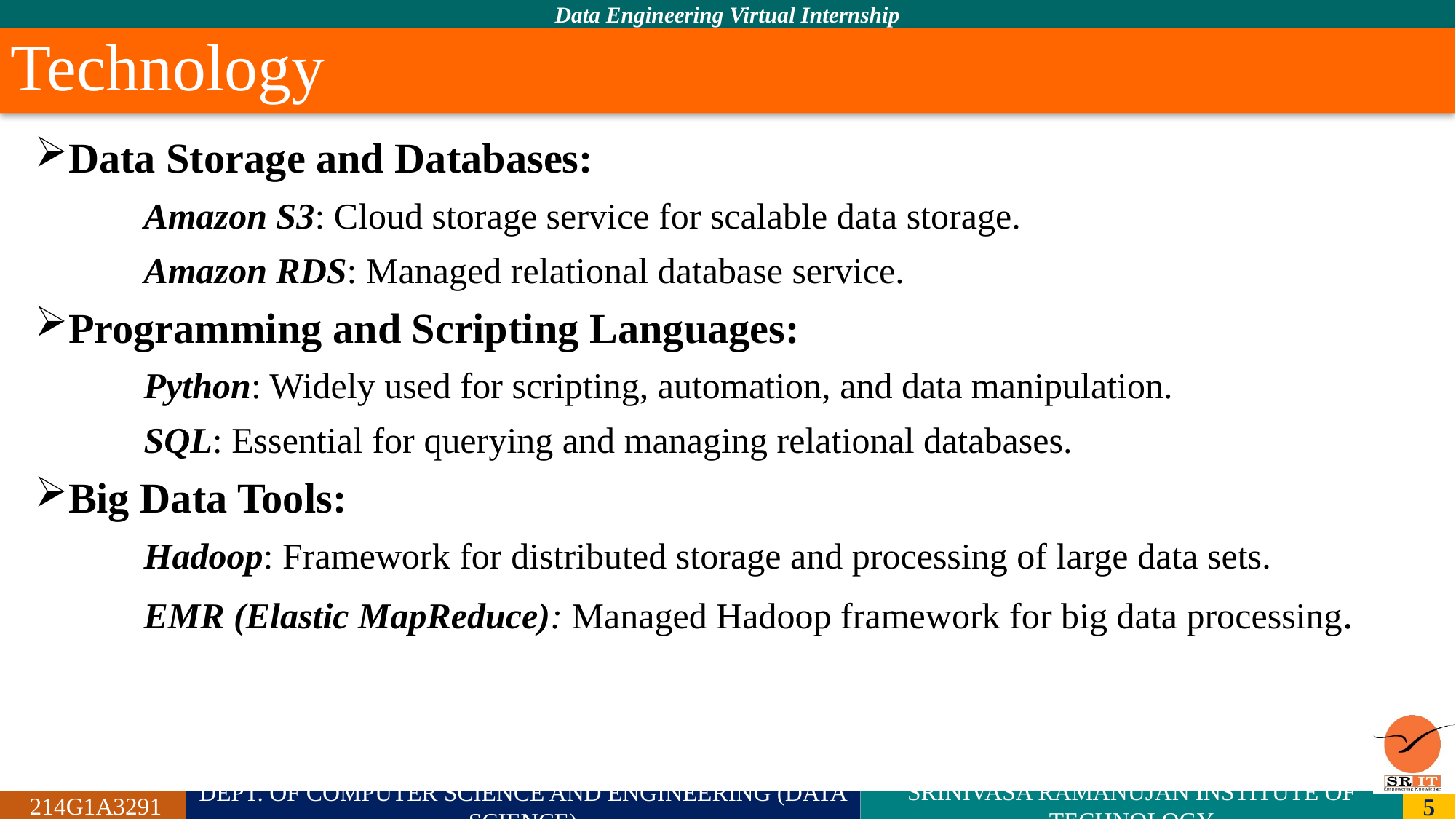

# Technology
Data Storage and Databases:
	Amazon S3: Cloud storage service for scalable data storage.
	Amazon RDS: Managed relational database service.
Programming and Scripting Languages:
	Python: Widely used for scripting, automation, and data manipulation.
	SQL: Essential for querying and managing relational databases.
Big Data Tools:
	Hadoop: Framework for distributed storage and processing of large data sets.
	EMR (Elastic MapReduce): Managed Hadoop framework for big data processing.